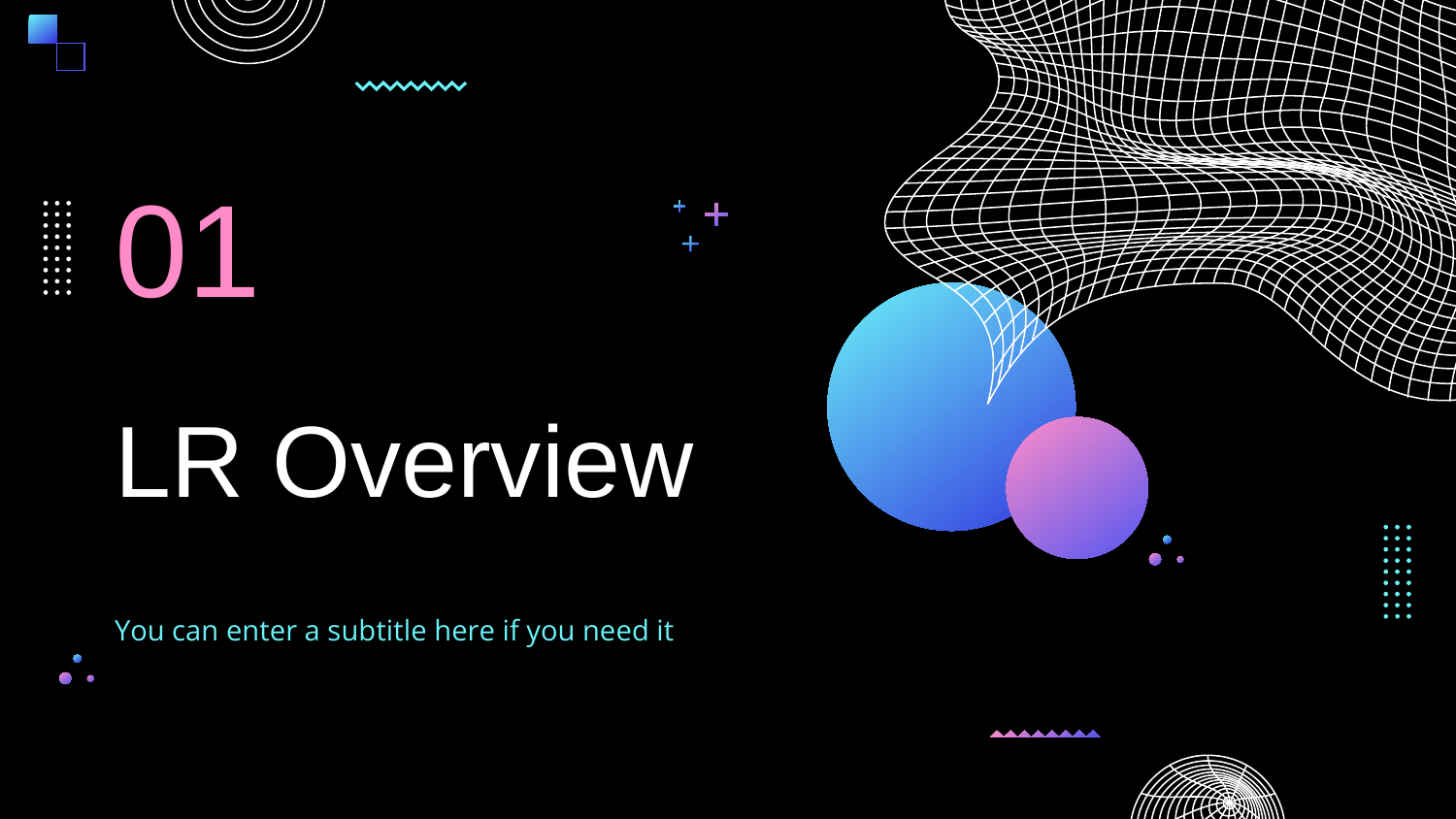

01
# LR Overview
You can enter a subtitle here if you need it